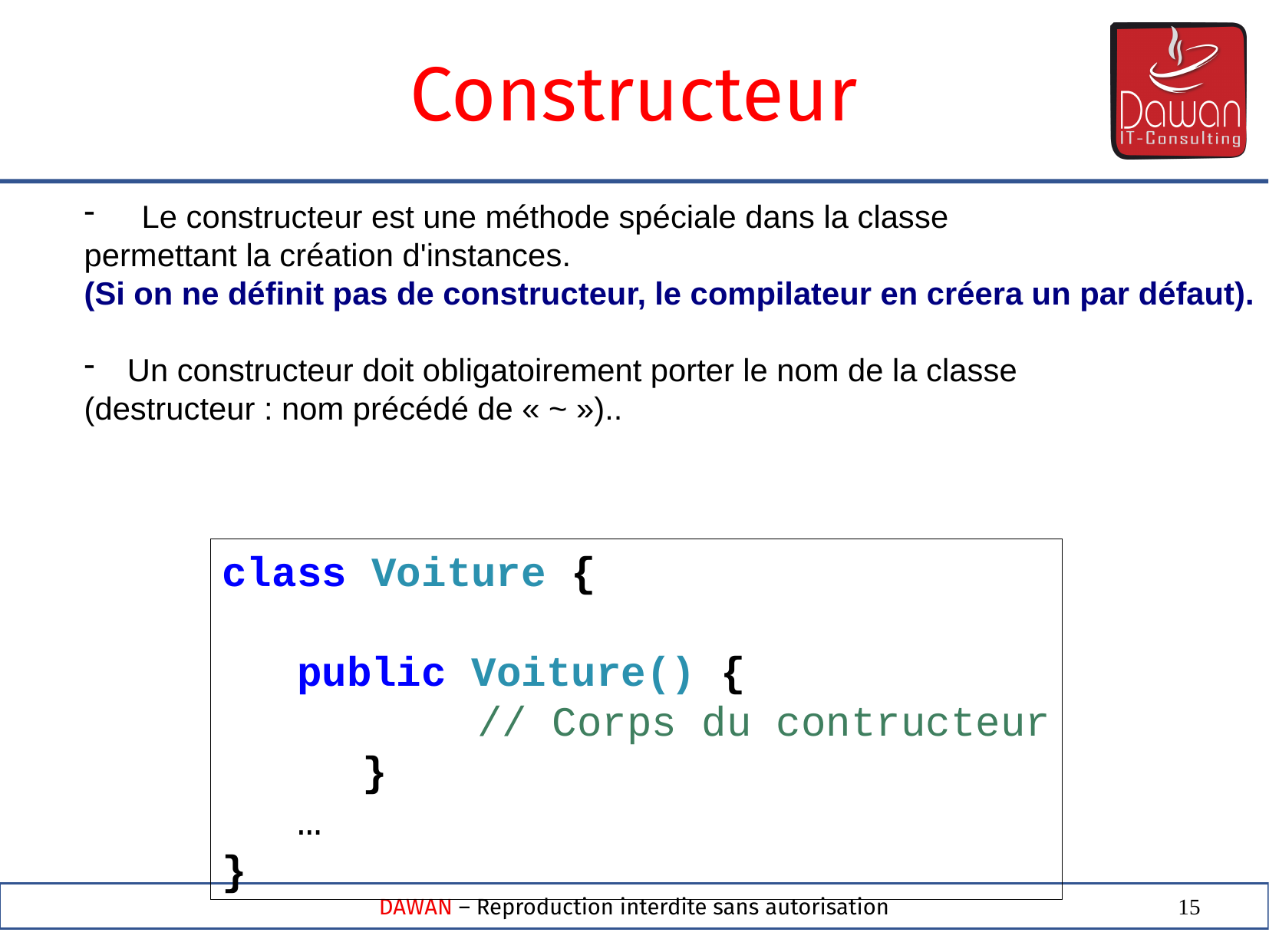

Constructeur
Le constructeur est une méthode spéciale dans la classe
permettant la création d'instances.
(Si on ne définit pas de constructeur, le compilateur en créera un par défaut).

Un constructeur doit obligatoirement porter le nom de la classe
(destructeur : nom précédé de « ~ »)..
class Voiture {

   public Voiture() {
		 // Corps du contructeur
	 }
   …
}
15